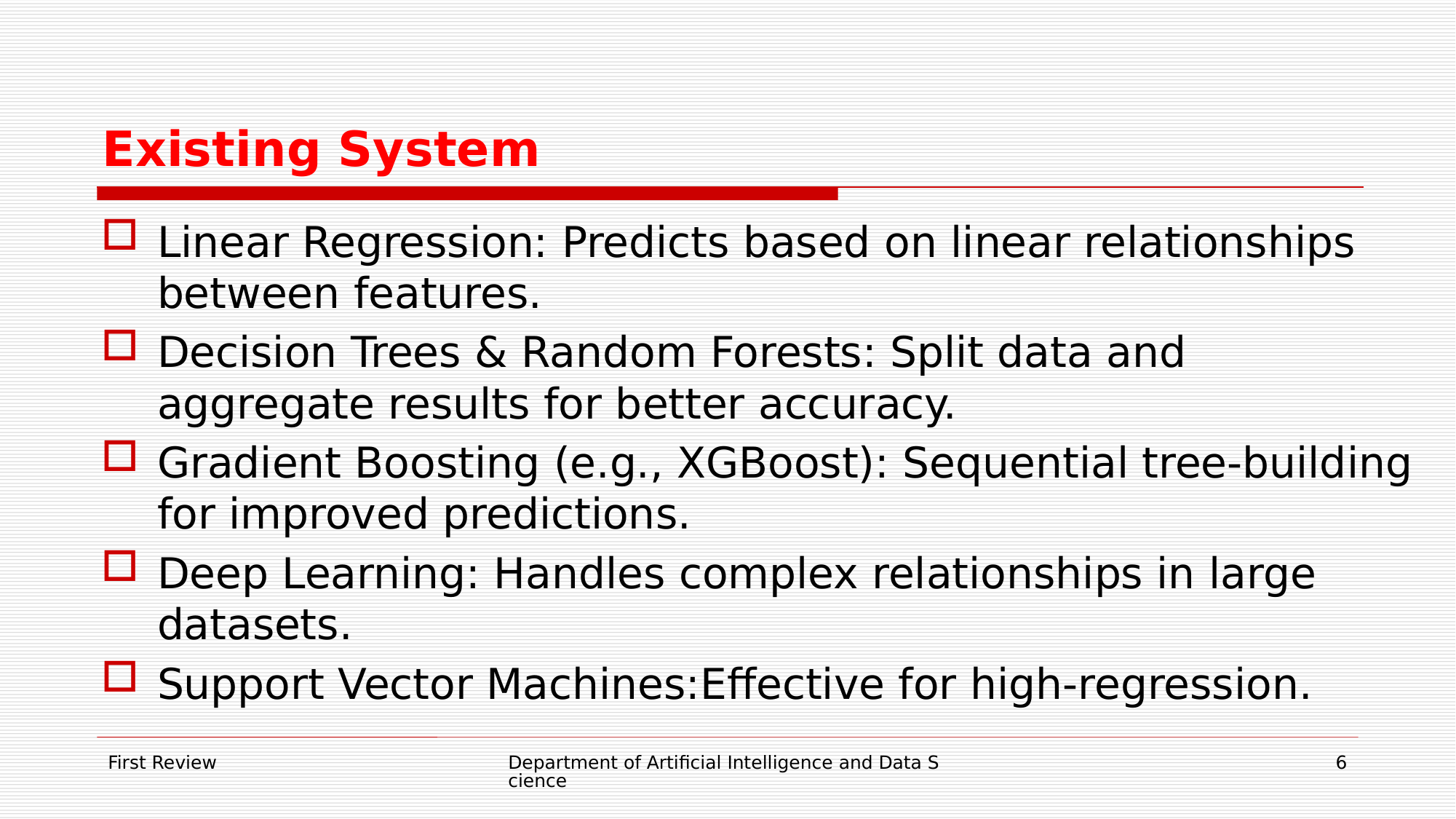

# Existing System
Linear Regression: Predicts based on linear relationships between features.
Decision Trees & Random Forests: Split data and aggregate results for better accuracy.
Gradient Boosting (e.g., XGBoost): Sequential tree-building for improved predictions.
Deep Learning: Handles complex relationships in large datasets.
Support Vector Machines:Effective for high-regression.

First Review
Department of Artificial Intelligence and Data Science
6